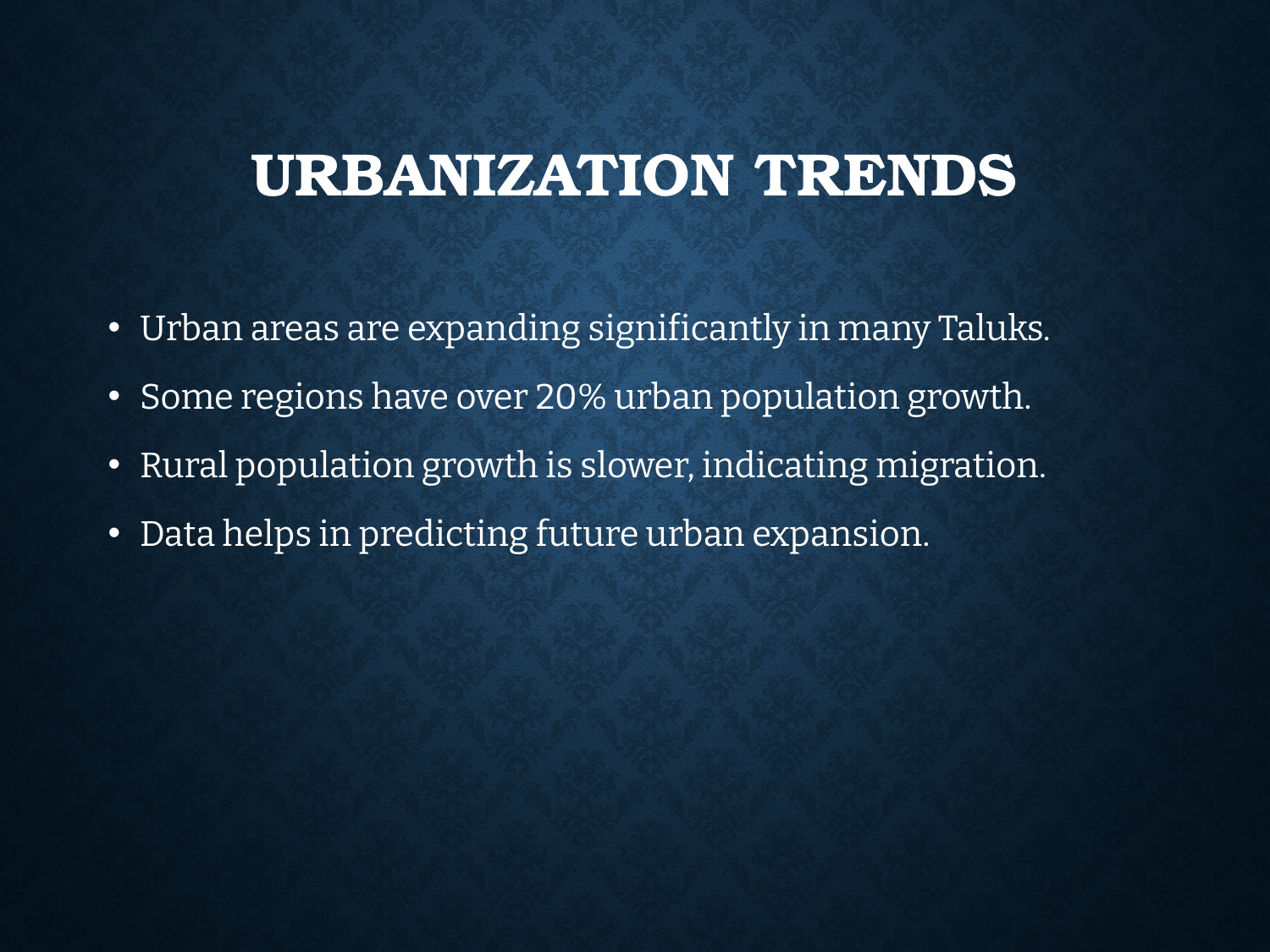

# Urbanization Trends
Urban areas are expanding significantly in many Taluks.
Some regions have over 20% urban population growth.
Rural population growth is slower, indicating migration.
Data helps in predicting future urban expansion.